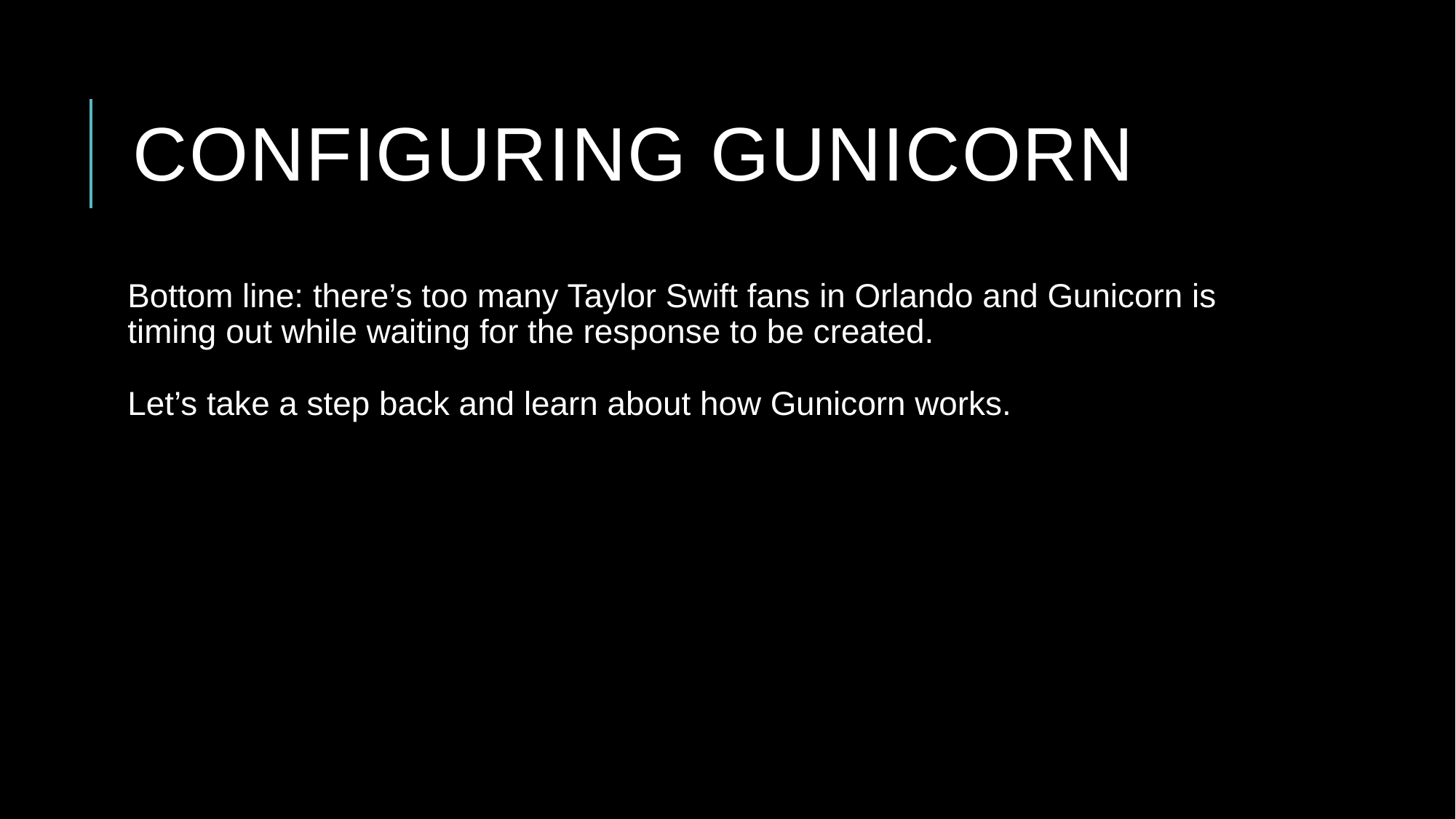

# Configuring gunicorn
Bottom line: there’s too many Taylor Swift fans in Orlando and Gunicorn is timing out while waiting for the response to be created.
Let’s take a step back and learn about how Gunicorn works.